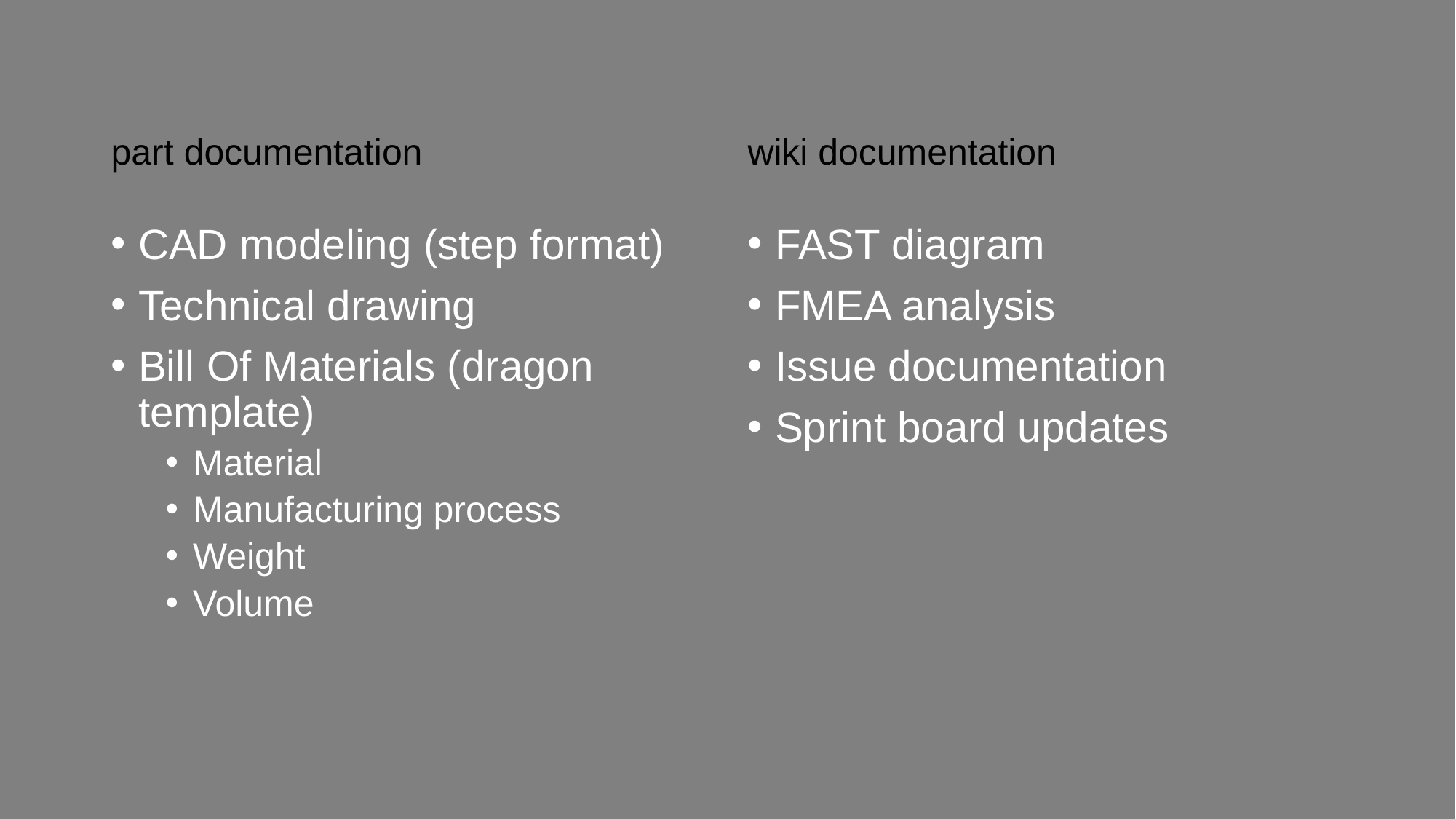

part documentation
wiki documentation
CAD modeling (step format)
Technical drawing
Bill Of Materials (dragon template)
Material
Manufacturing process
Weight
Volume
FAST diagram
FMEA analysis
Issue documentation
Sprint board updates